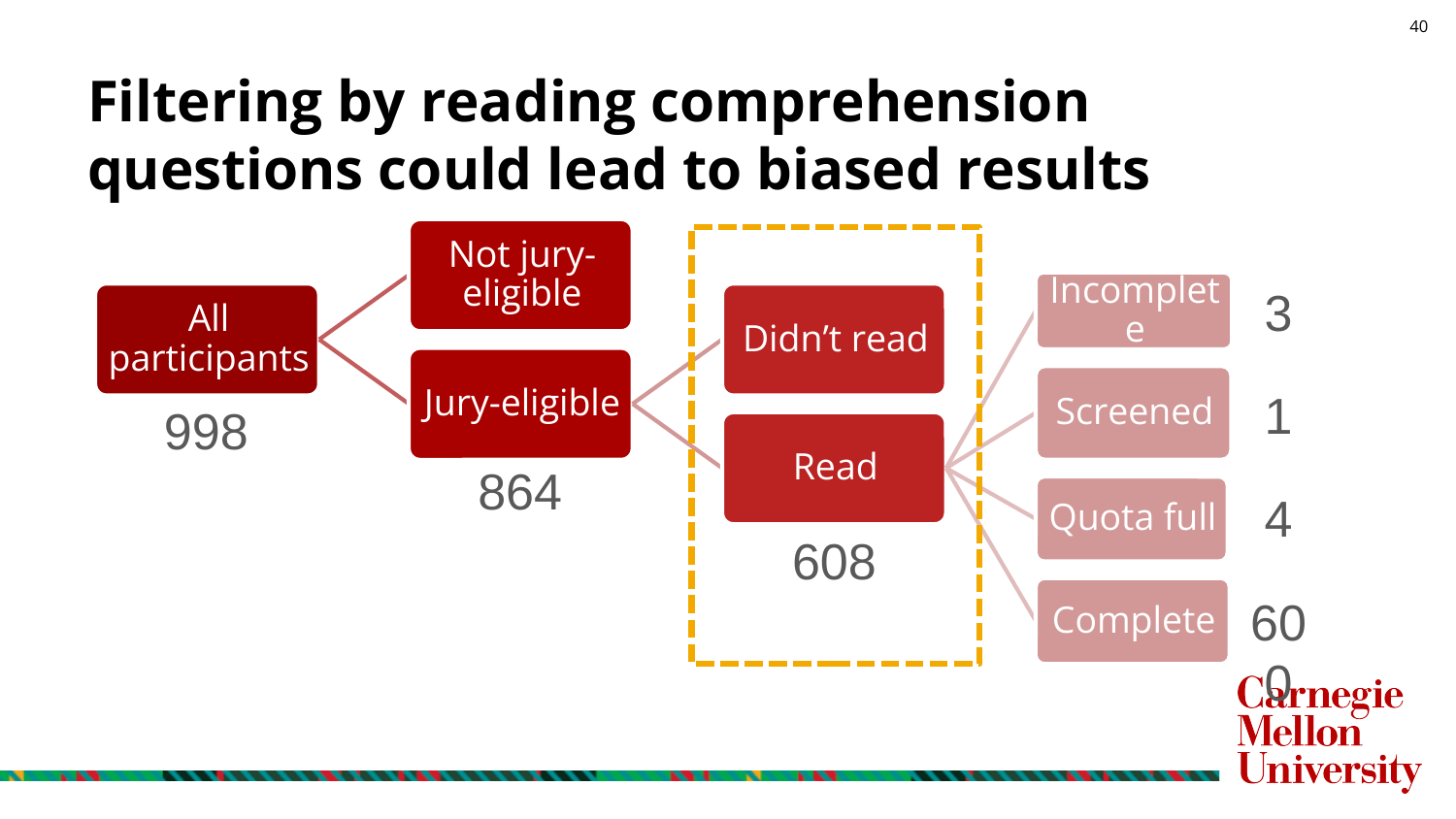

# Filtering by reading comprehension questions could lead to biased results
All participants

Not jury-eligible

Jury-eligible

Didn’t read

Read

Incomplete

Screened

Quota full

Complete

3
1
998
864
4
608
600